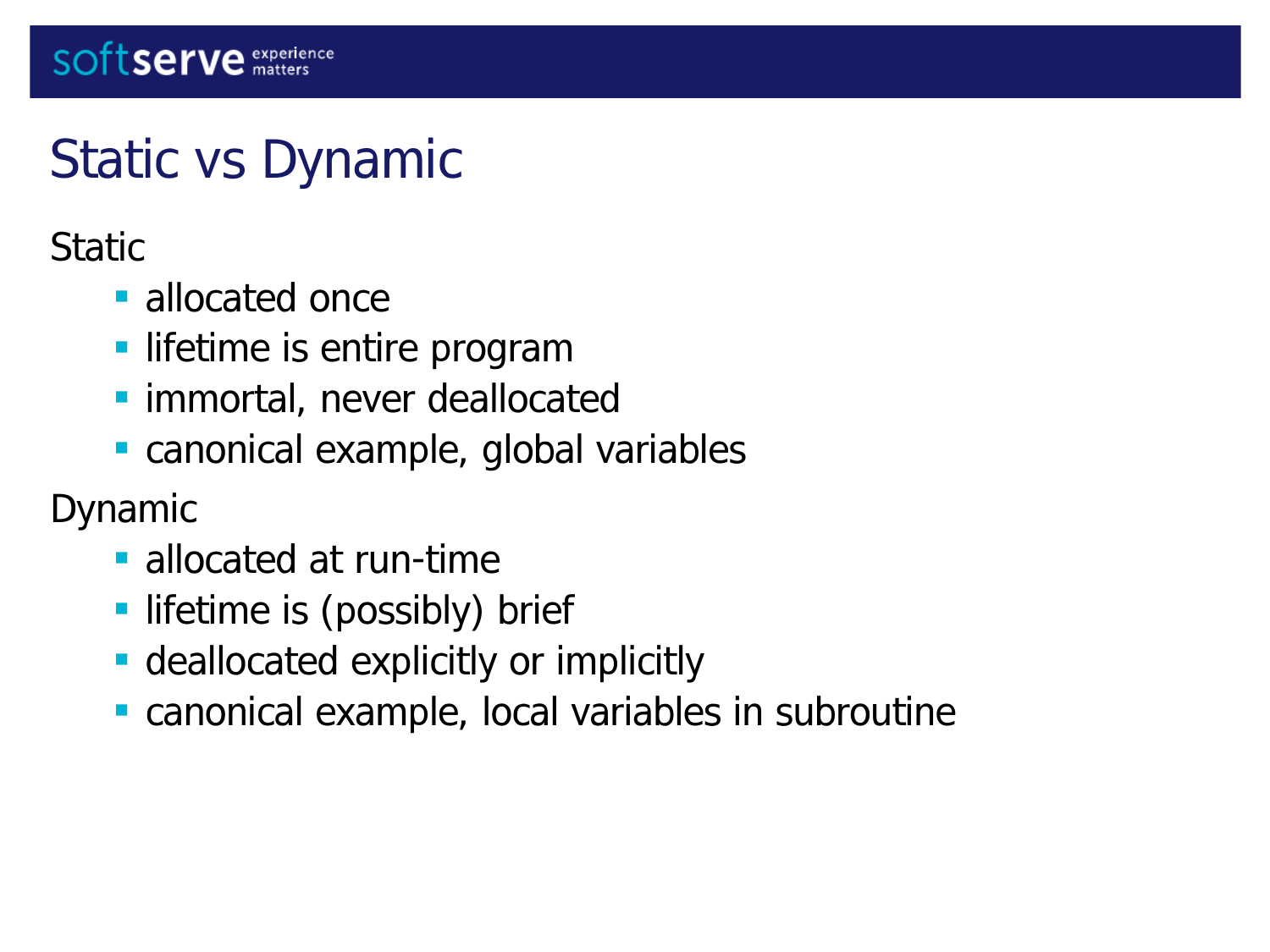

Static vs Dynamic
Static
allocated once
lifetime is entire program
immortal, never deallocated
canonical example, global variables
Dynamic
allocated at run-time
lifetime is (possibly) brief
deallocated explicitly or implicitly
canonical example, local variables in subroutine